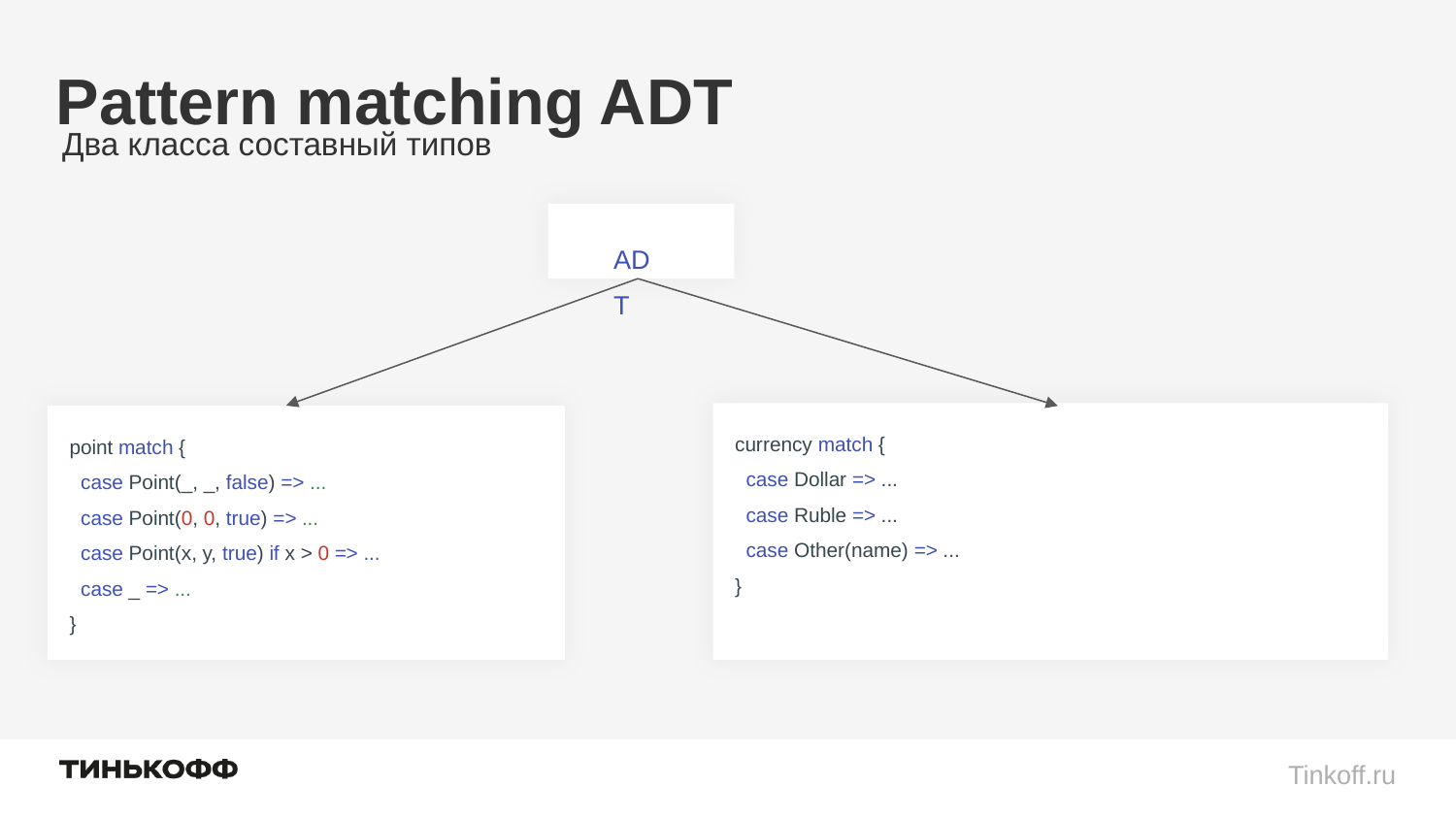

# Pattern matching ADT

Два класса составный типов

ADT

currency match {
  case Dollar => ...
  case Ruble => ...
  case Other(name) => ...
}

point match {
  case Point(_, _, false) => ...
  case Point(0, 0, true) => ...
  case Point(x, y, true) if x > 0 => ...
  case _ => ...
}